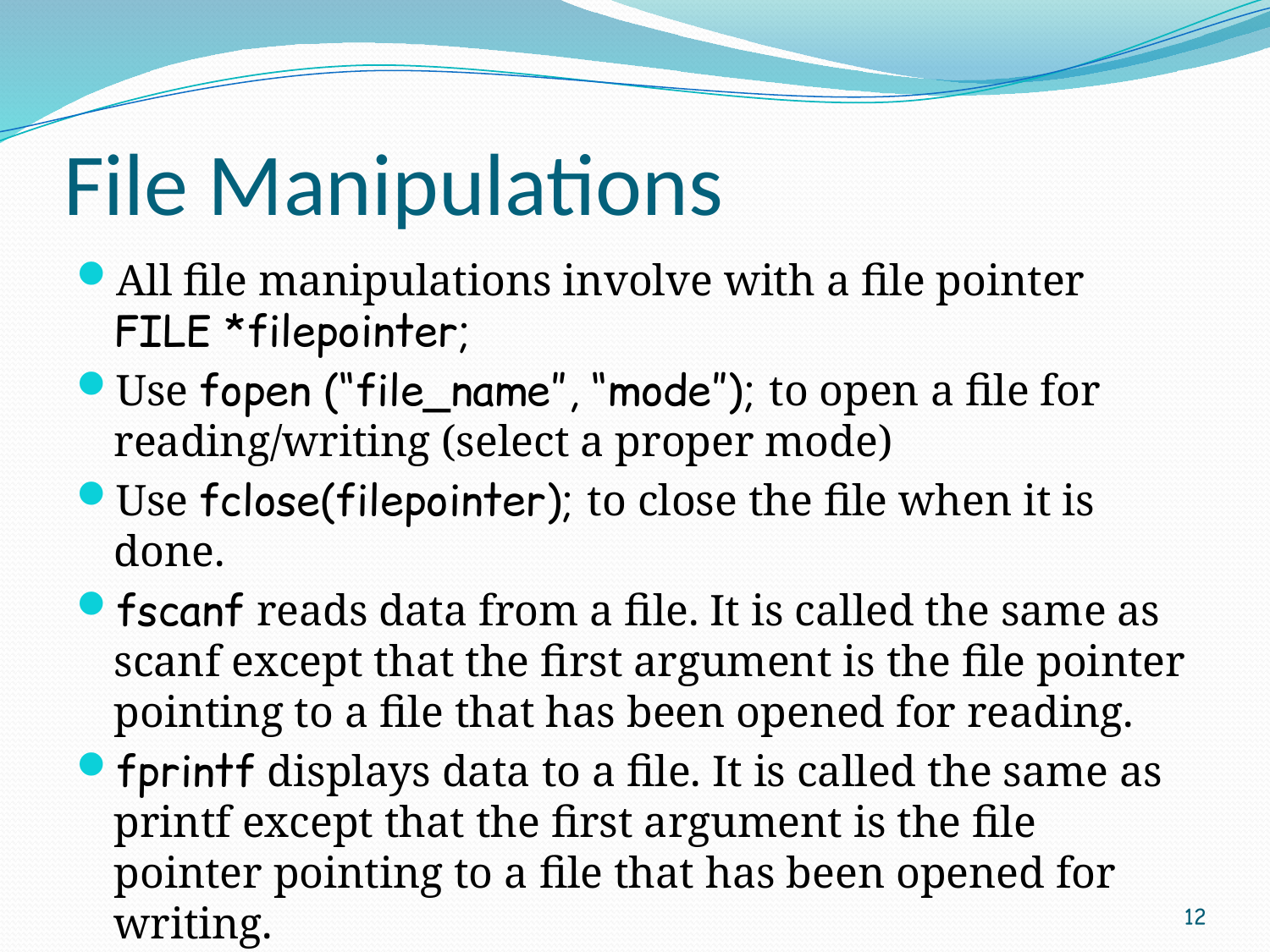

# File Manipulations
All file manipulations involve with a file pointer
FILE *filepointer;
Use fopen (“file_name”, “mode”); to open a file for reading/writing (select a proper mode)
Use fclose(filepointer); to close the file when it is done.
fscanf reads data from a file. It is called the same as scanf except that the first argument is the file pointer pointing to a file that has been opened for reading.
fprintf displays data to a file. It is called the same as printf except that the first argument is the file pointer pointing to a file that has been opened for writing.
12